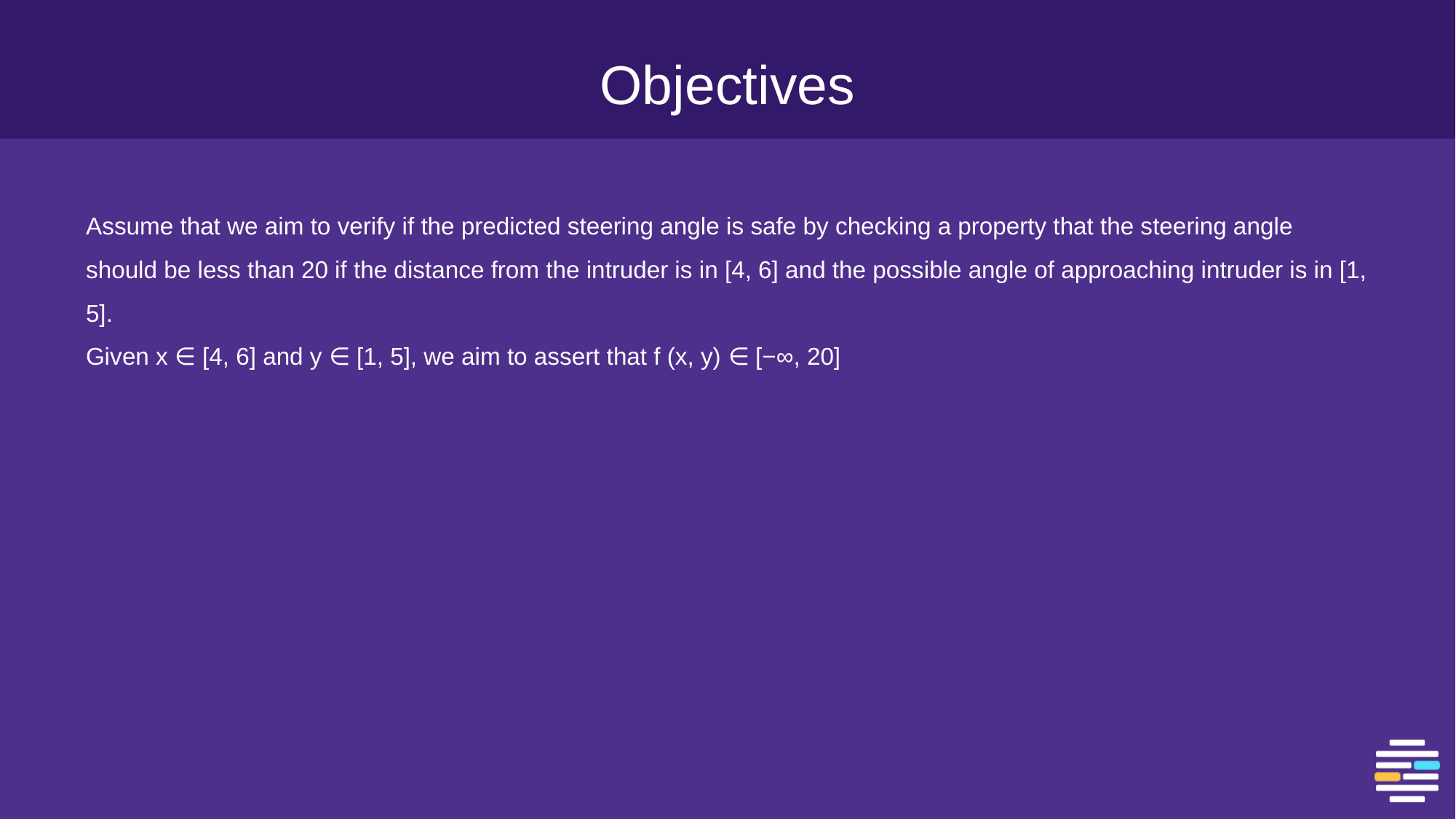

# Objectives
Assume that we aim to verify if the predicted steering angle is safe by checking a property that the steering angle should be less than 20 if the distance from the intruder is in [4, 6] and the possible angle of approaching intruder is in [1, 5].
Given x ∈ [4, 6] and y ∈ [1, 5], we aim to assert that f (x, y) ∈ [−∞, 20]